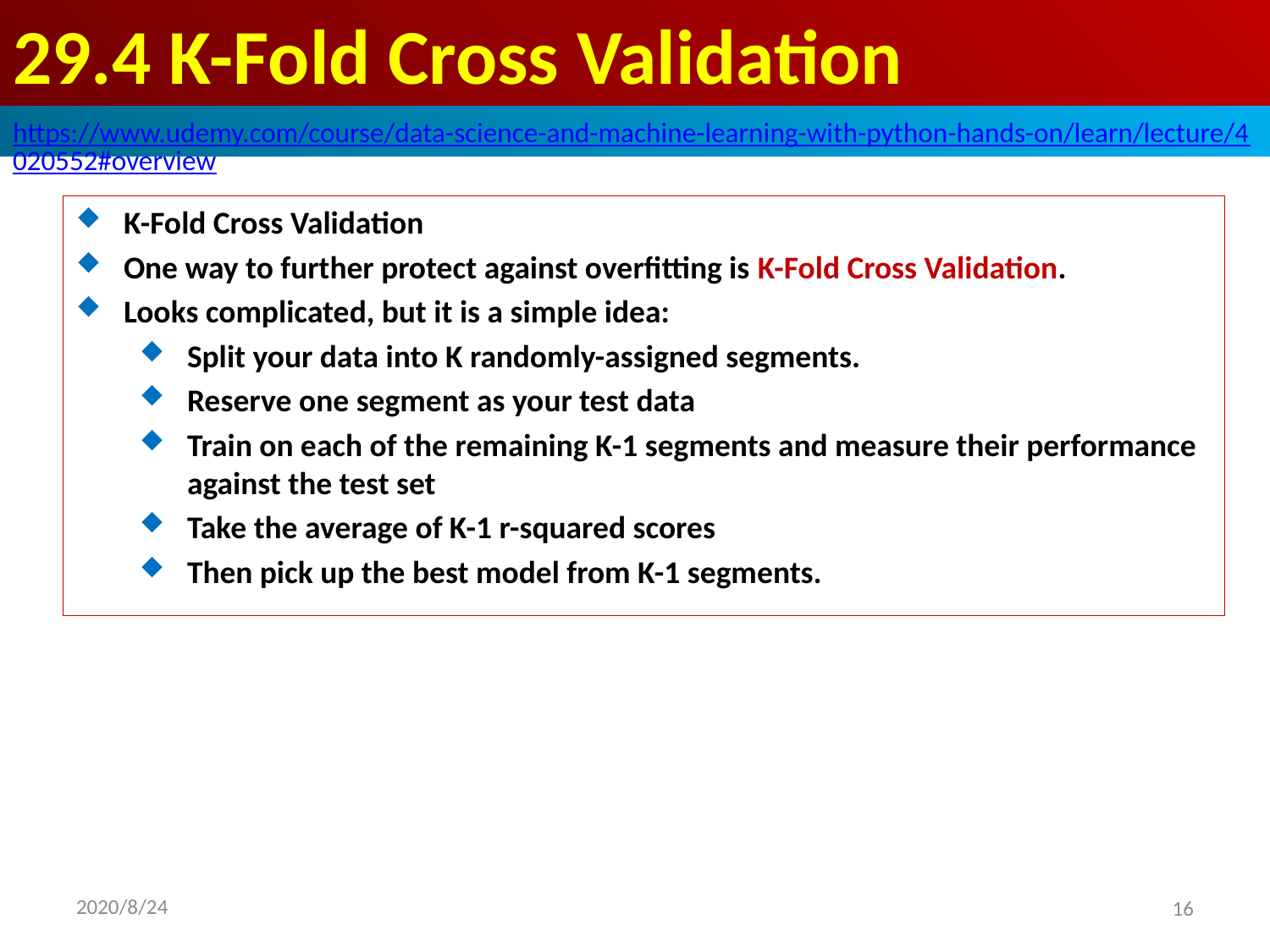

# 29.4 K-Fold Cross Validation
https://www.udemy.com/course/data-science-and-machine-learning-with-python-hands-on/learn/lecture/4020552#overview
K-Fold Cross Validation
One way to further protect against overfitting is K-Fold Cross Validation.
Looks complicated, but it is a simple idea:
Split your data into K randomly-assigned segments.
Reserve one segment as your test data
Train on each of the remaining K-1 segments and measure their performance against the test set
Take the average of K-1 r-squared scores
Then pick up the best model from K-1 segments.

2020/8/24
16